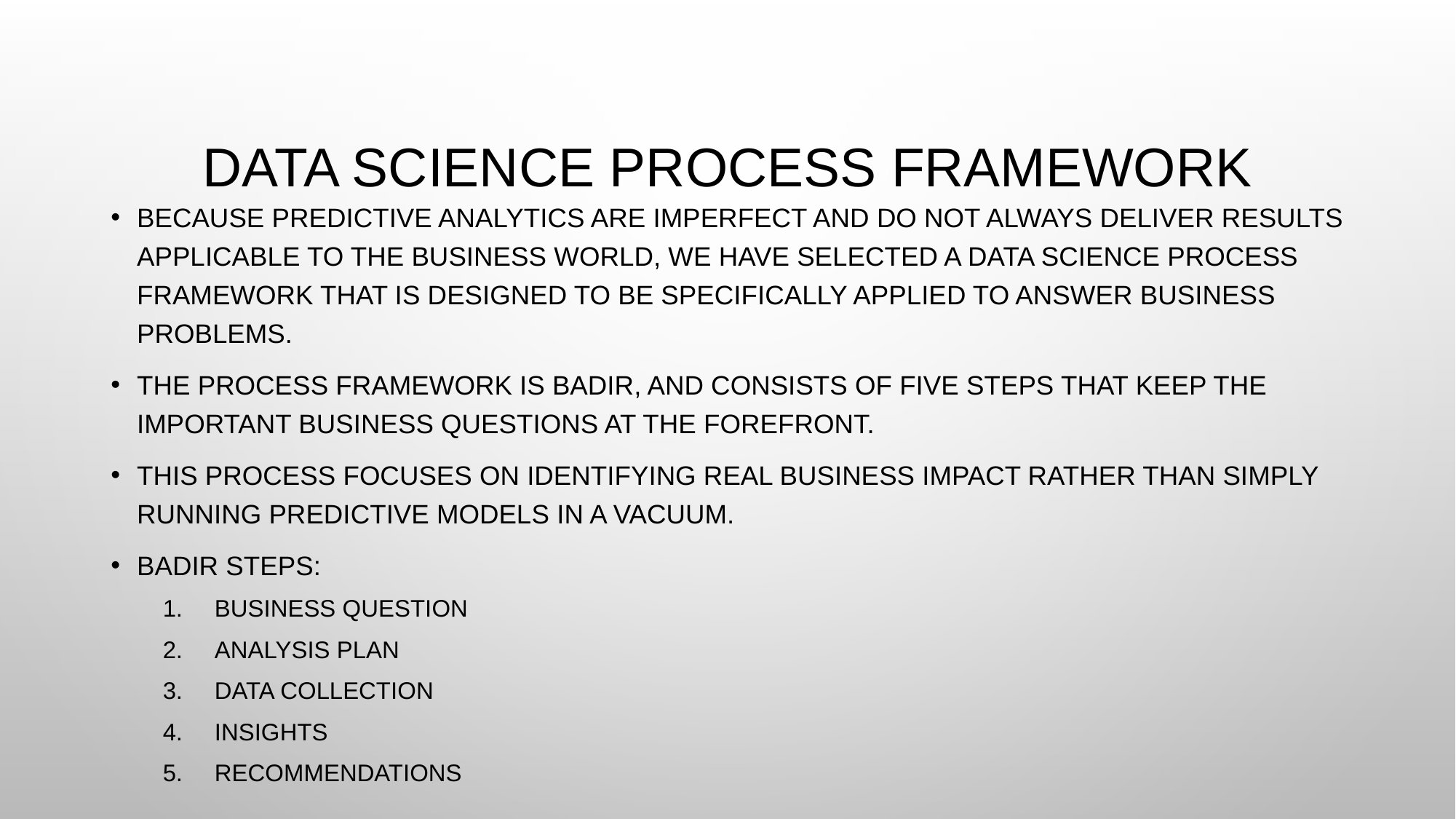

# Data Science Process Framework
Because predictive analytics are imperfect and do not always deliver results applicable to the business world, we have selected a data science process framework that is designed to be specifically applied to answer business problems.
The Process framework is BADIR, and consists of five steps that keep the important business questions at the forefront.
This process focuses on identifying real business impact rather than simply running predictive models in a vacuum.
BADIR Steps:
Business Question
Analysis Plan
Data Collection
Insights
Recommendations